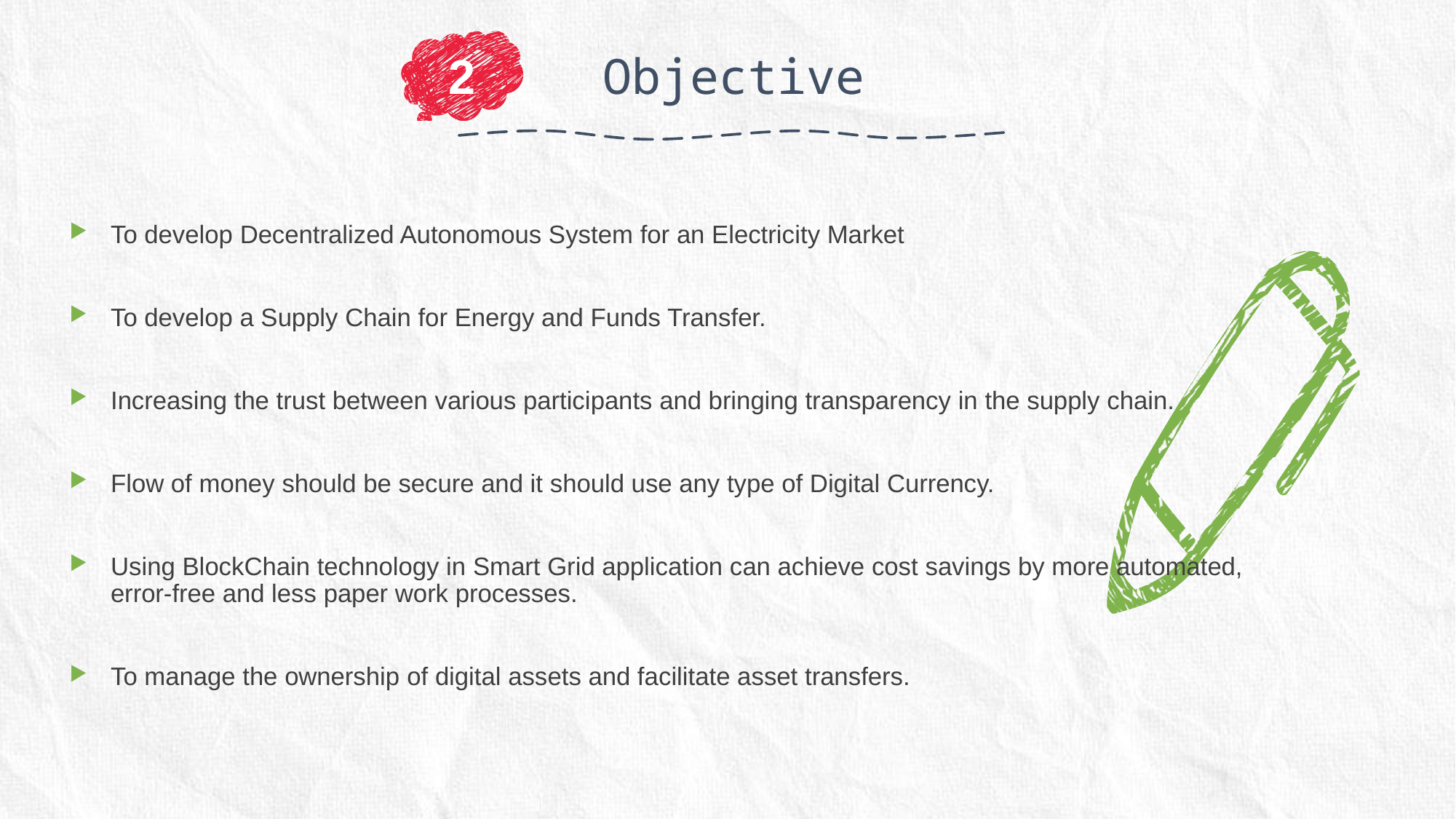

2
Objective

To develop Decentralized Autonomous System for an Electricity Market

To develop a Supply Chain for Energy and Funds Transfer.

Increasing the trust between various participants and bringing transparency in the supply chain.

Flow of money should be secure and it should use any type of Digital Currency.

Using BlockChain technology in Smart Grid application can achieve cost savings by more automated, error-free and less paper work processes.

To manage the ownership of digital assets and facilitate asset transfers.